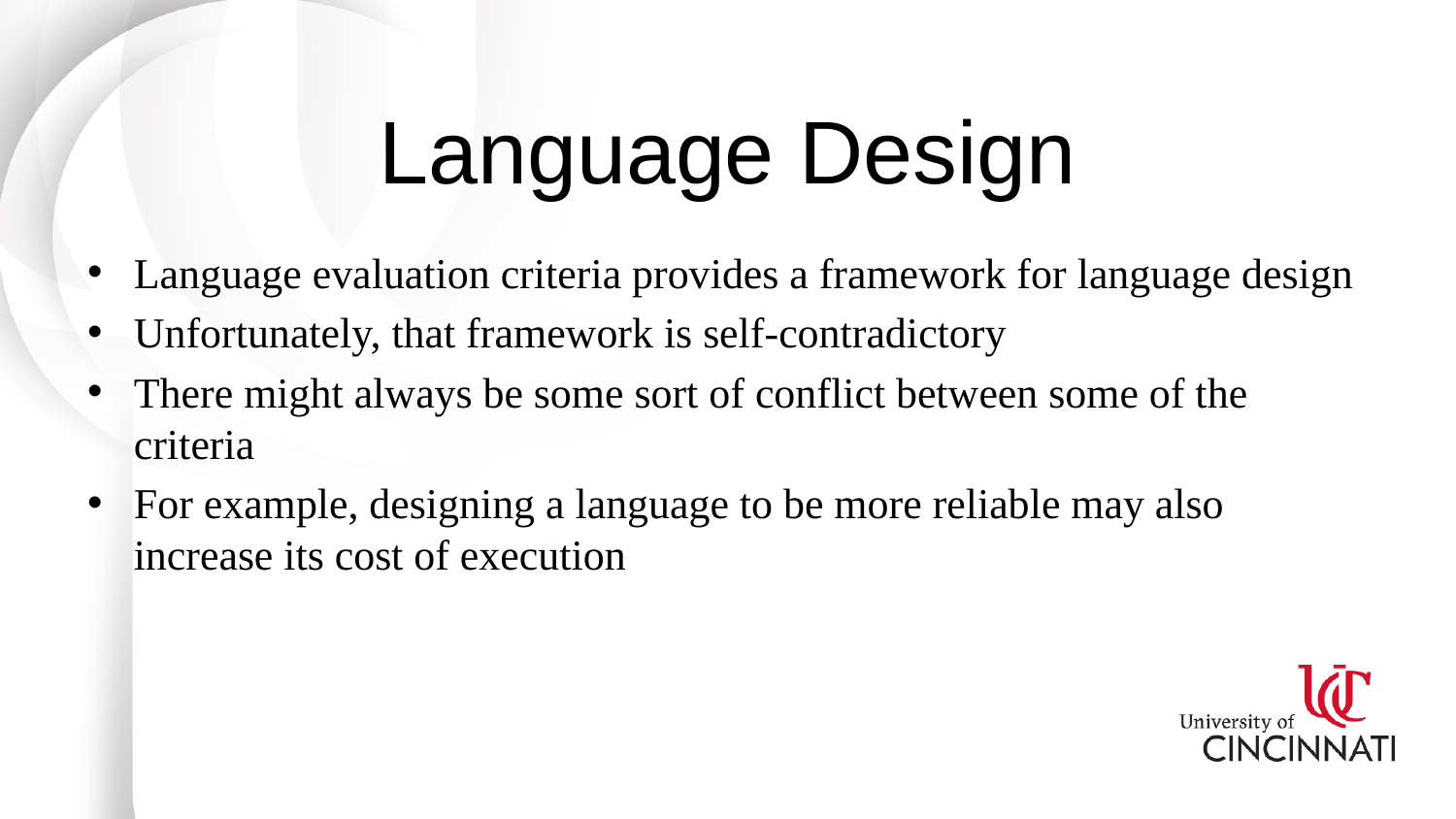

# Language Design
Language evaluation criteria provides a framework for language design
Unfortunately, that framework is self-contradictory
There might always be some sort of conflict between some of the criteria
For example, designing a language to be more reliable may also increase its cost of execution